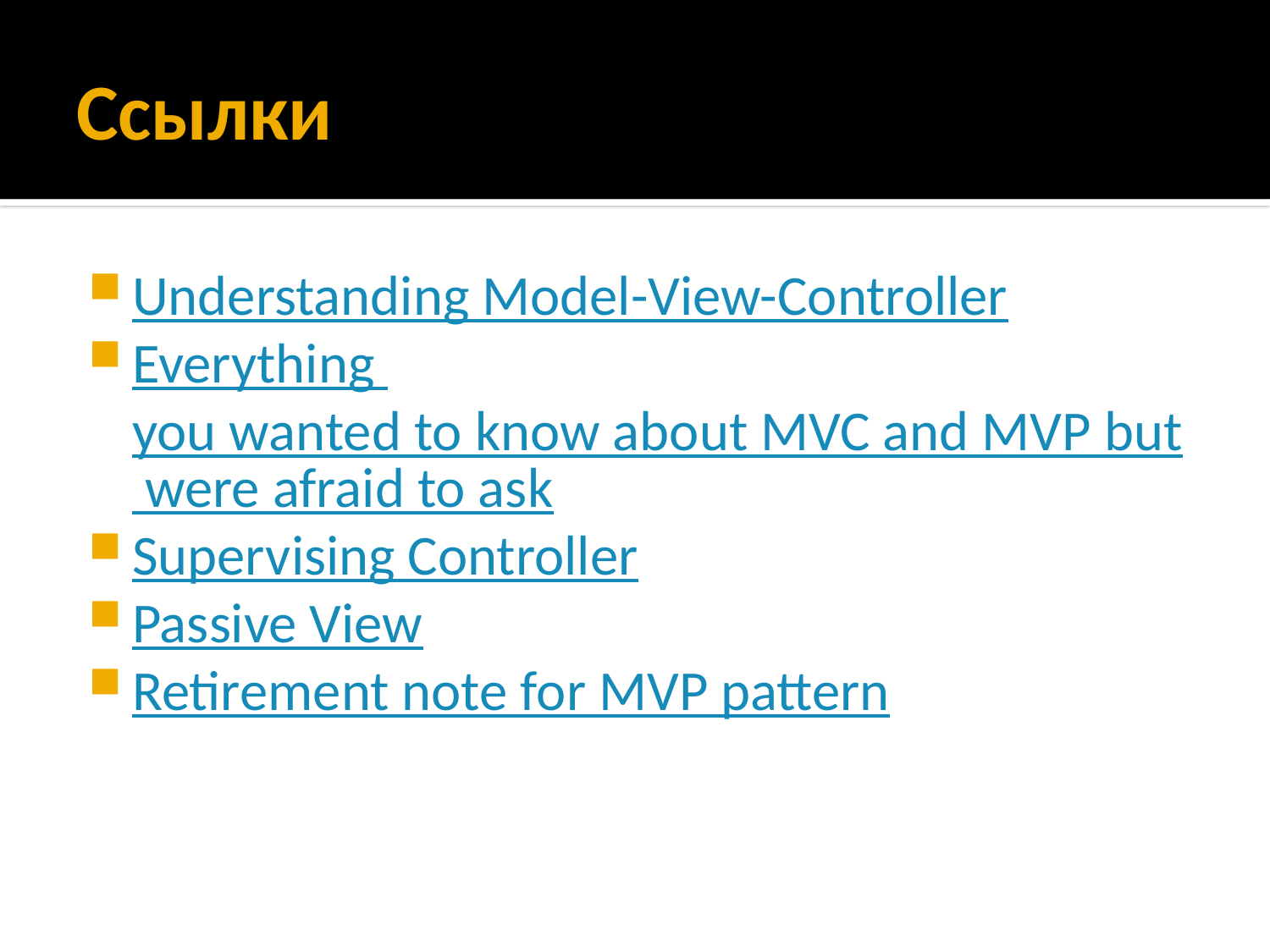

# Ссылки
Understanding Model-View-Controller
Everything you wanted to know about MVC and MVP but were afraid to ask
Supervising Controller
Passive View
Retirement note for MVP pattern